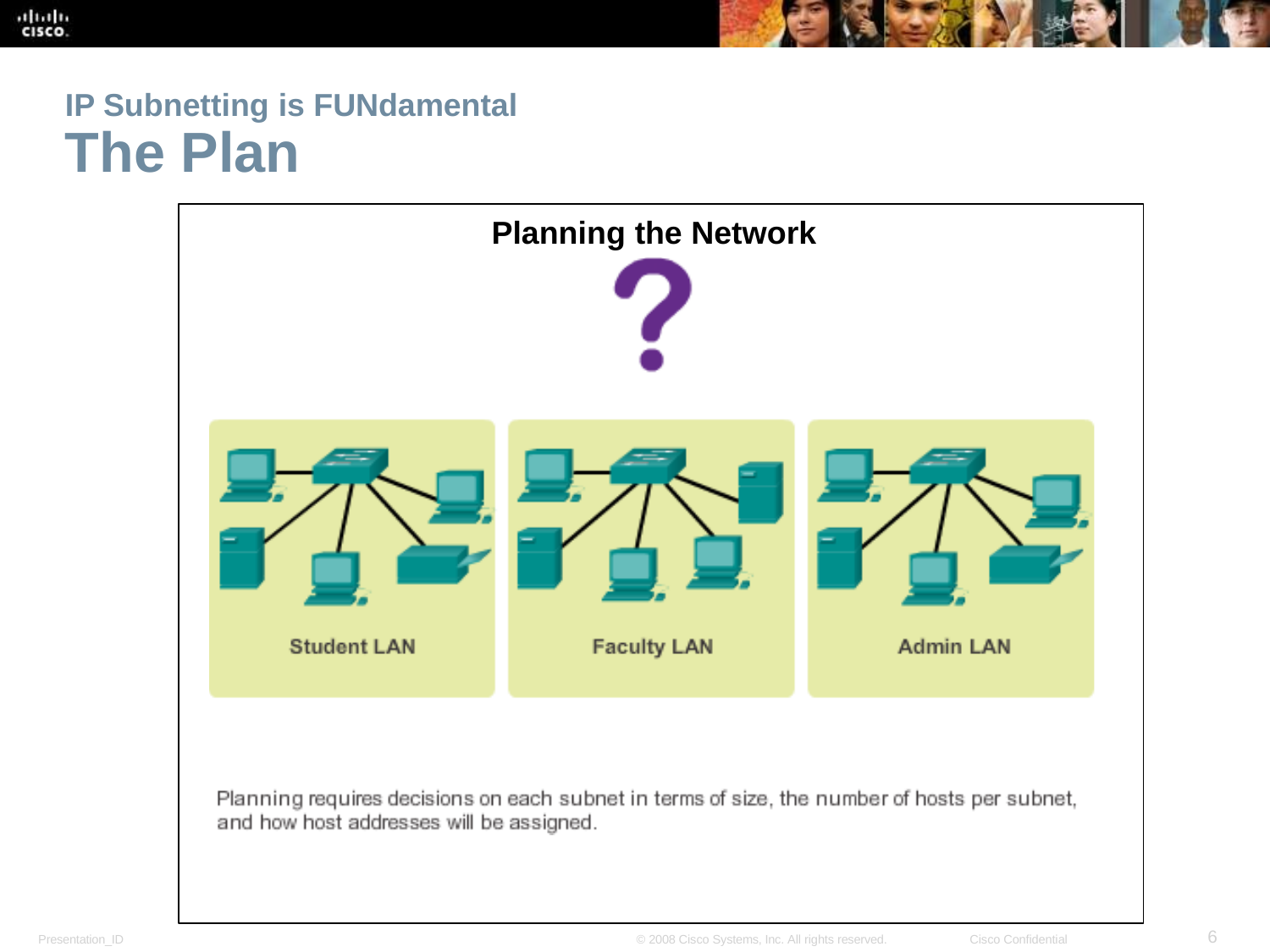

IP Subnetting is FUNdamental
The Plan

Planning the Network

6
Presentation_ID
© 2008 Cisco Systems, Inc. All rights reserved.
Cisco Confidential